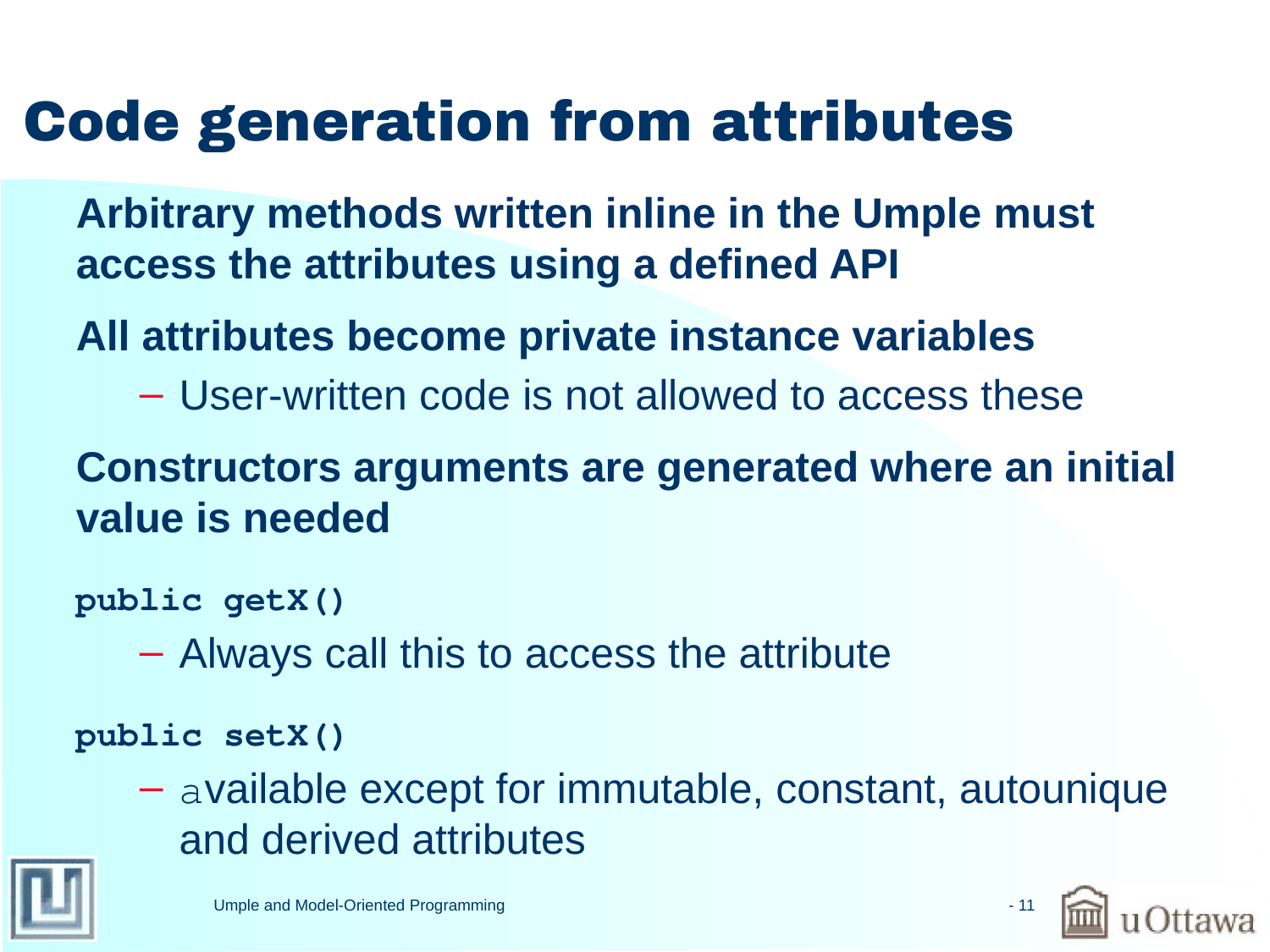

# Code generation from attributes
Arbitrary methods written inline in the Umple must access the attributes using a defined API

All attributes become private instance variables
User-written code is not allowed to access these

Constructors arguments are generated where an initial value is needed

public getX()
Always call this to access the attribute

public setX()
available except for immutable, constant, autounique and derived attributes